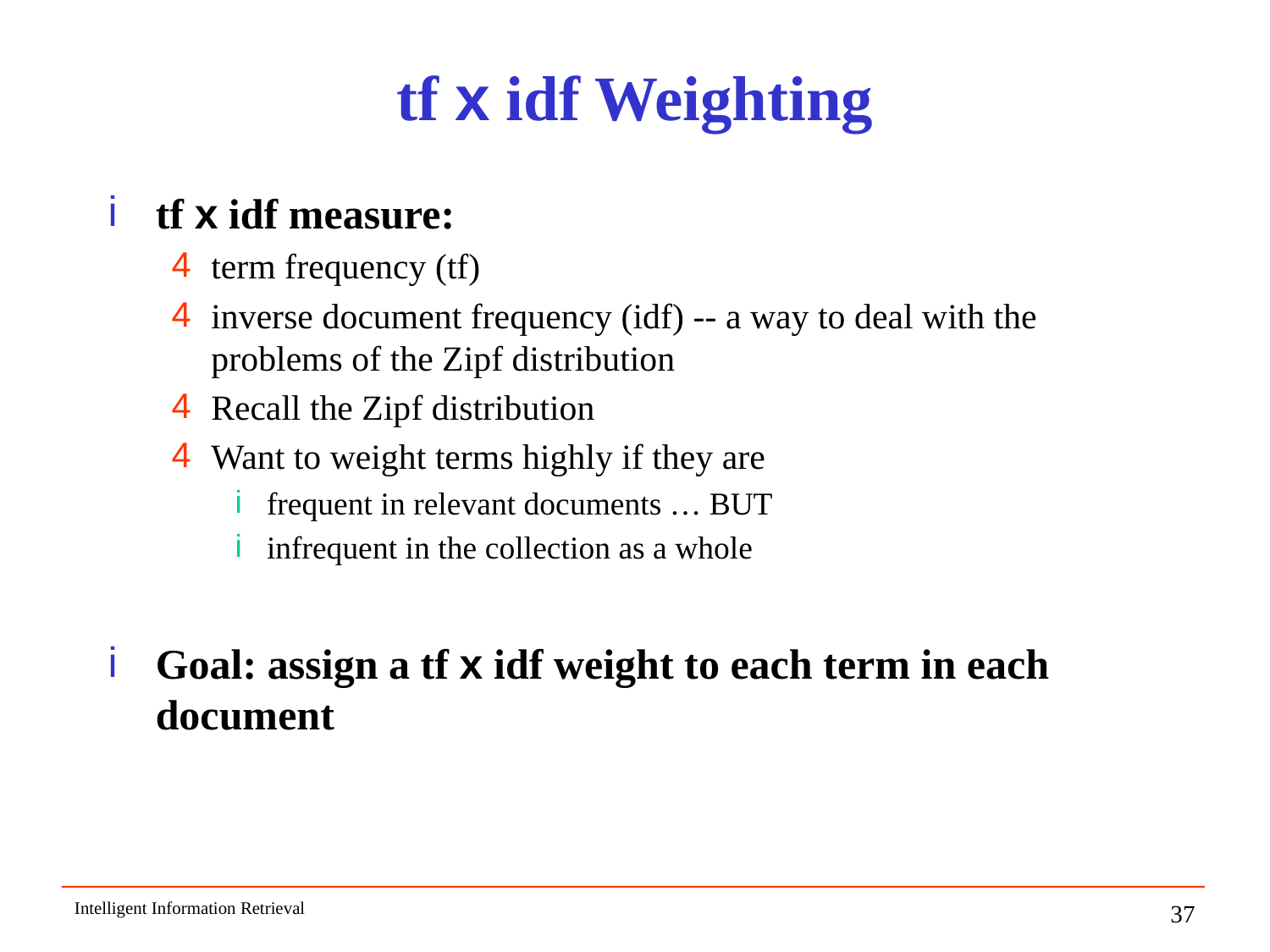

# tf x idf Weighting
tf x idf measure:
term frequency (tf)
inverse document frequency (idf) -- a way to deal with the problems of the Zipf distribution
Recall the Zipf distribution
Want to weight terms highly if they are
frequent in relevant documents … BUT
infrequent in the collection as a whole

Goal: assign a tf x idf weight to each term in each document

Intelligent Information Retrieval
37